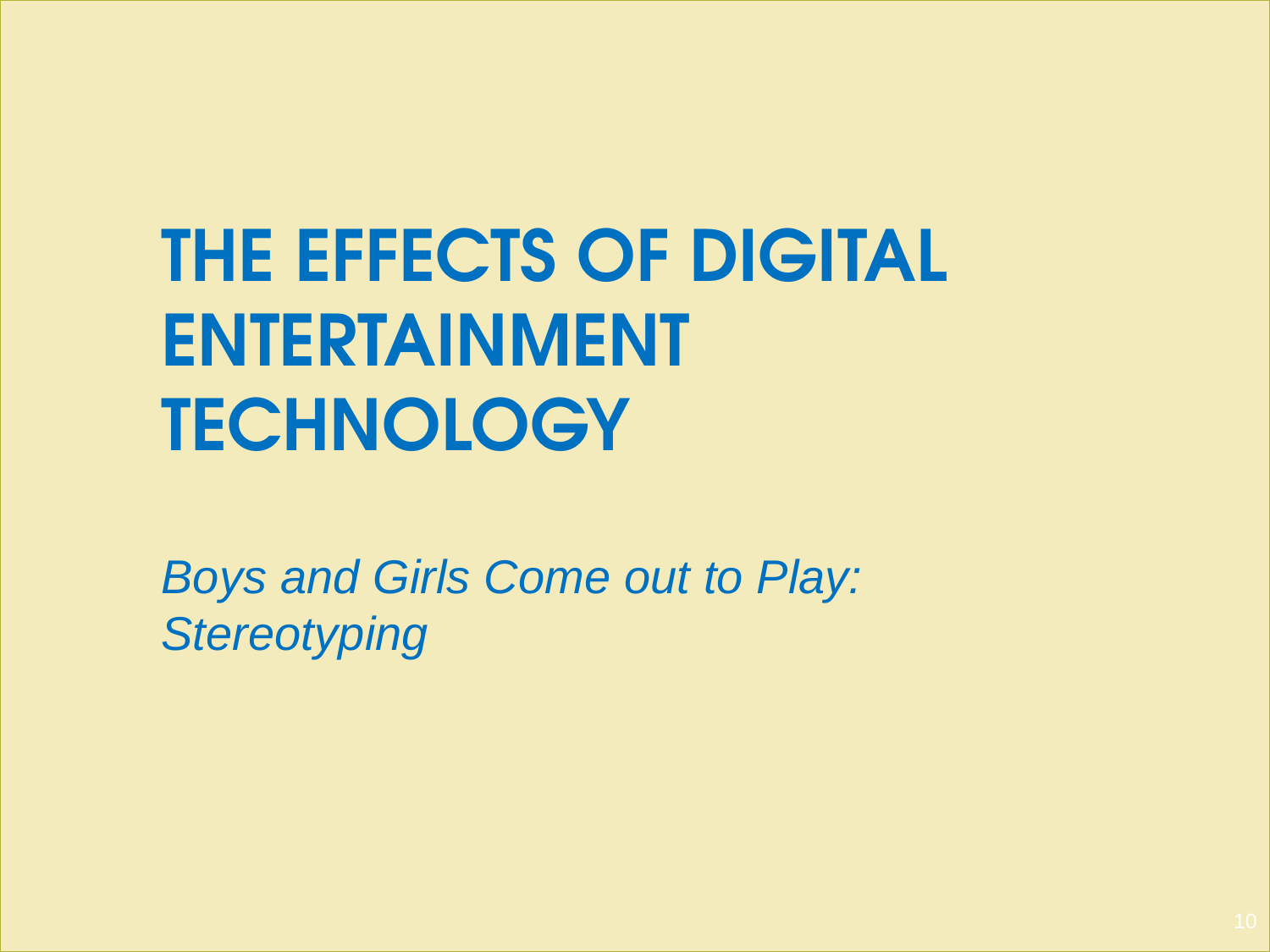

# The Effects of Digital Entertainment Technology
Boys and Girls Come out to Play: Stereotyping
10